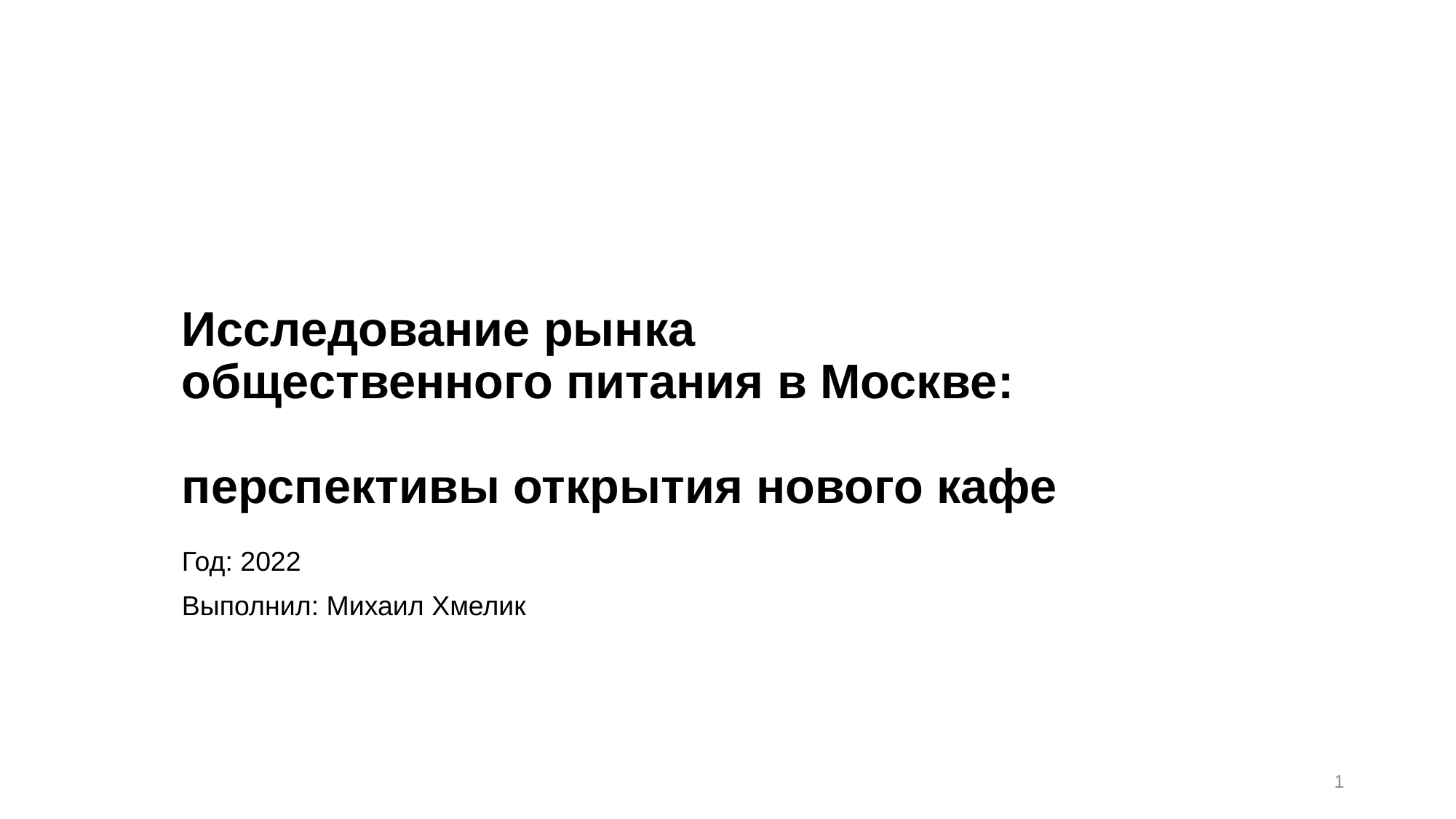

# Исследование рынка общественного питания в Москве: перспективы открытия нового кафе
Год: 2022
Выполнил: Михаил Хмелик
1